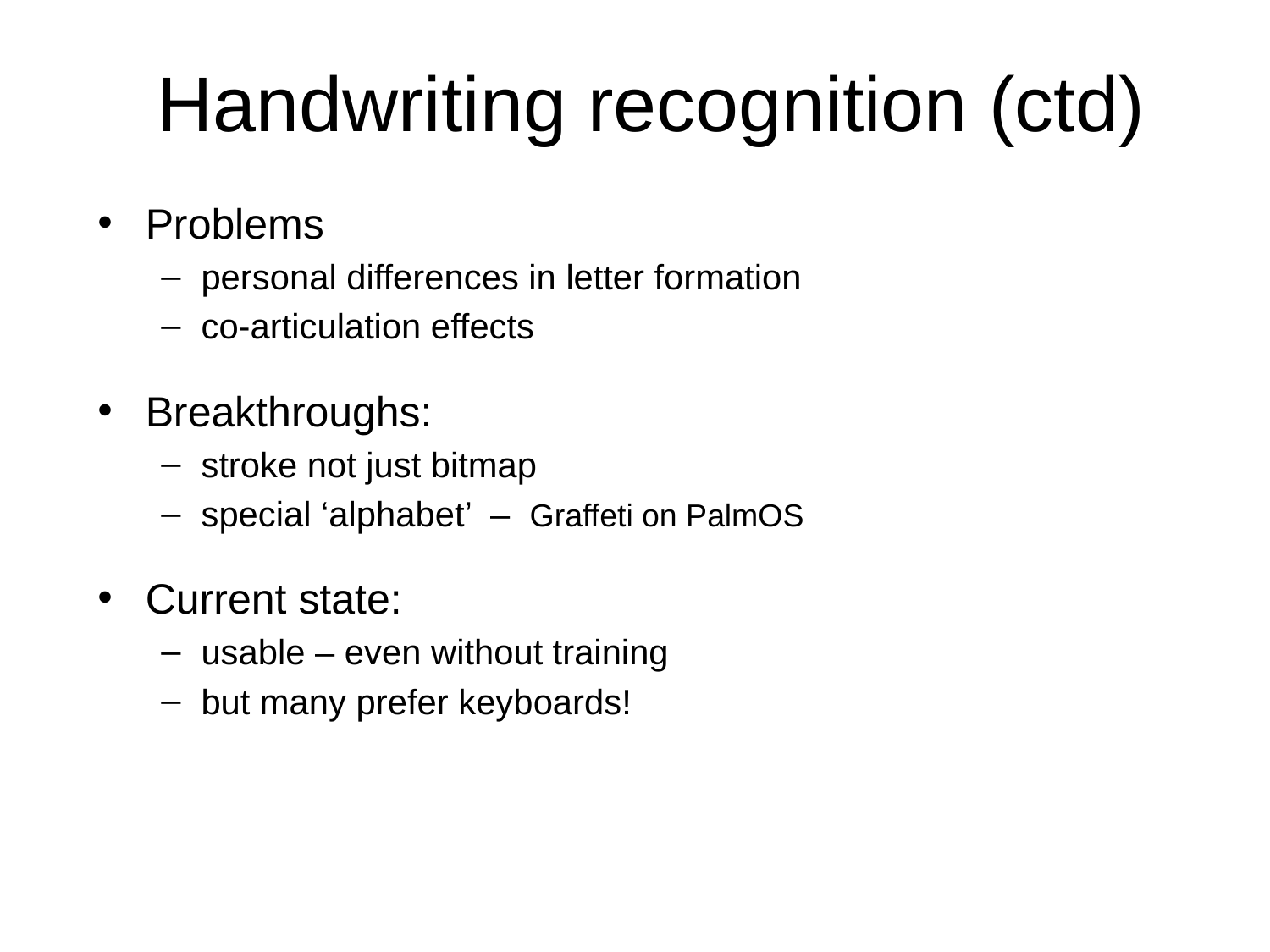

# Handwriting recognition (ctd)
Problems
personal differences in letter formation
co-articulation effects

Breakthroughs:
stroke not just bitmap
special ‘alphabet’  –  Graffeti on PalmOS

Current state:
usable – even without training
but many prefer keyboards!